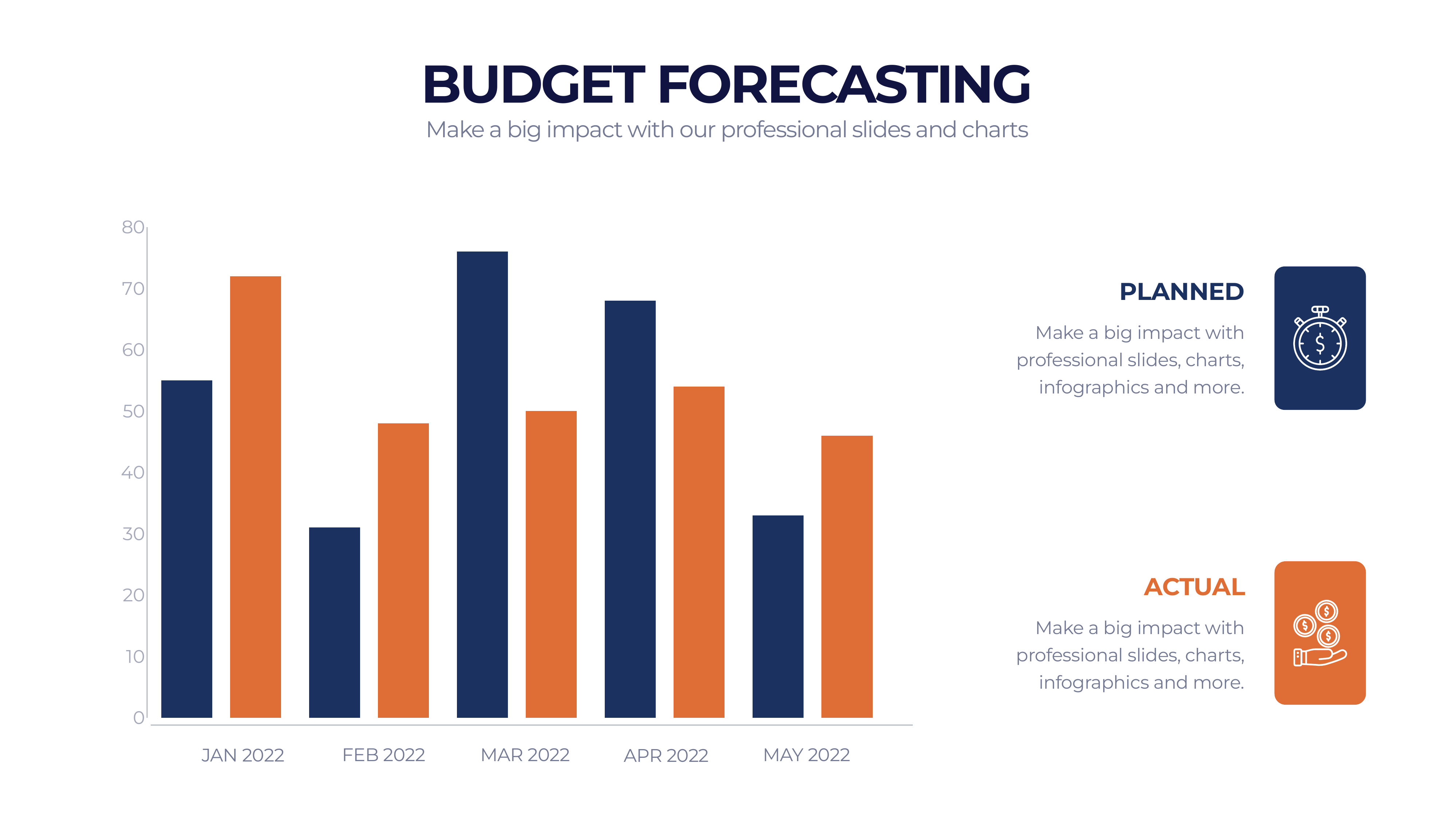

BUDGET FORECASTING
Make a big impact with our professional slides and charts

### Chart

| Category | Series 1 | Series 2 |
|---|---|---|
| 44562 | 55.0 | 72.0 |
| Category 2 | 31.0 | 48.0 |
| Category 3 | 76.0 | 50.0 |
| Category 4 | 68.0 | 54.0 |
PLANNED

Make a big impact with professional slides, charts, infographics and more.

ACTUAL

Make a big impact with professional slides, charts, infographics and more.
MAR 2022
FEB 2022
MAY 2022
JAN 2022
APR 2022